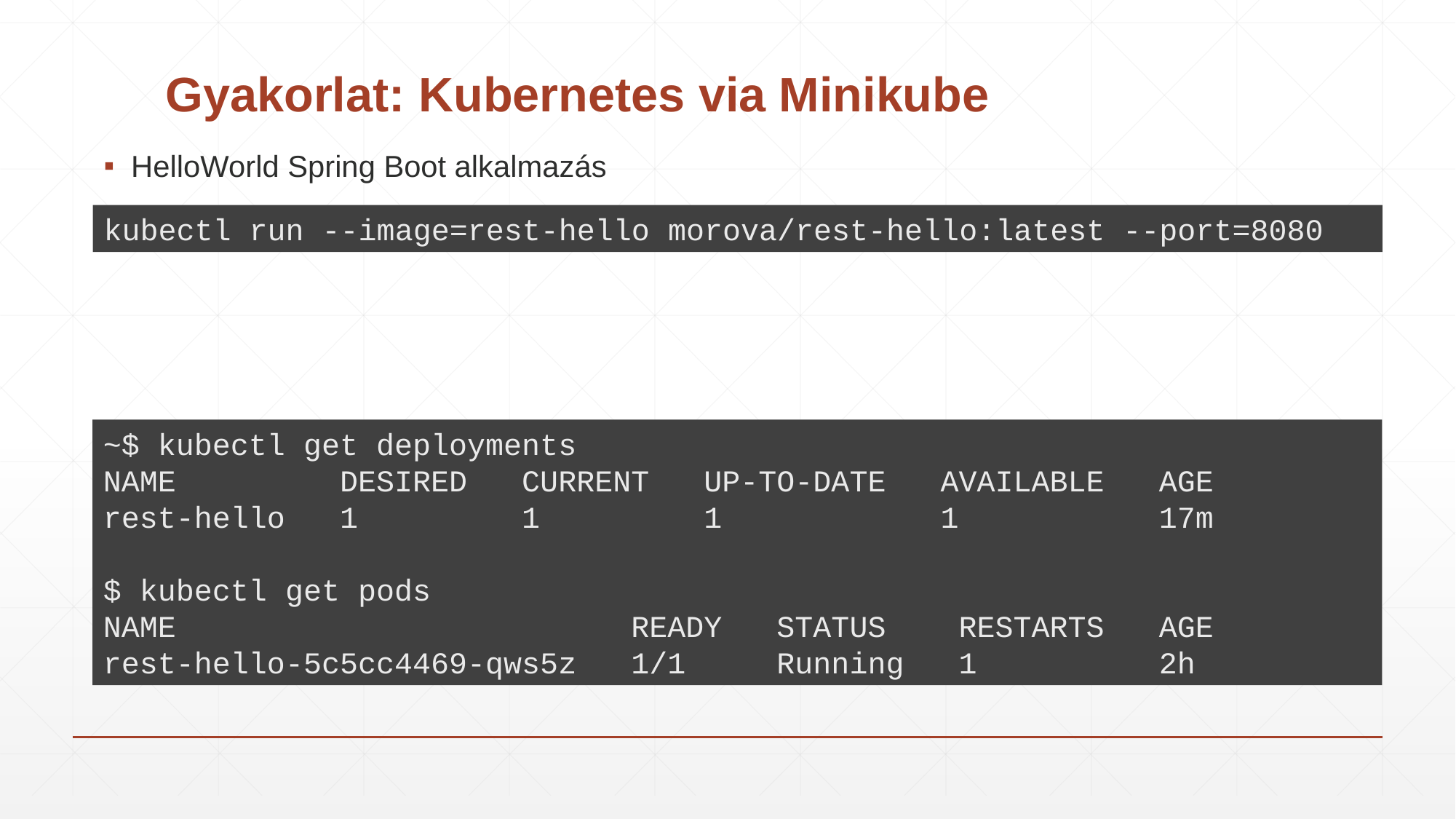

# Gyakorlat: Kubernetes via Minikube
HelloWorld Spring Boot alkalmazás
kubectl run --image=rest-hello morova/rest-hello:latest --port=8080
~$ kubectl get deployments
NAME         DESIRED   CURRENT   UP-TO-DATE   AVAILABLE   AGE
rest-hello   1         1         1            1           17m

$ kubectl get pods
NAME                         READY   STATUS    RESTARTS   AGE
rest-hello-5c5cc4469-qws5z   1/1     Running   1          2h